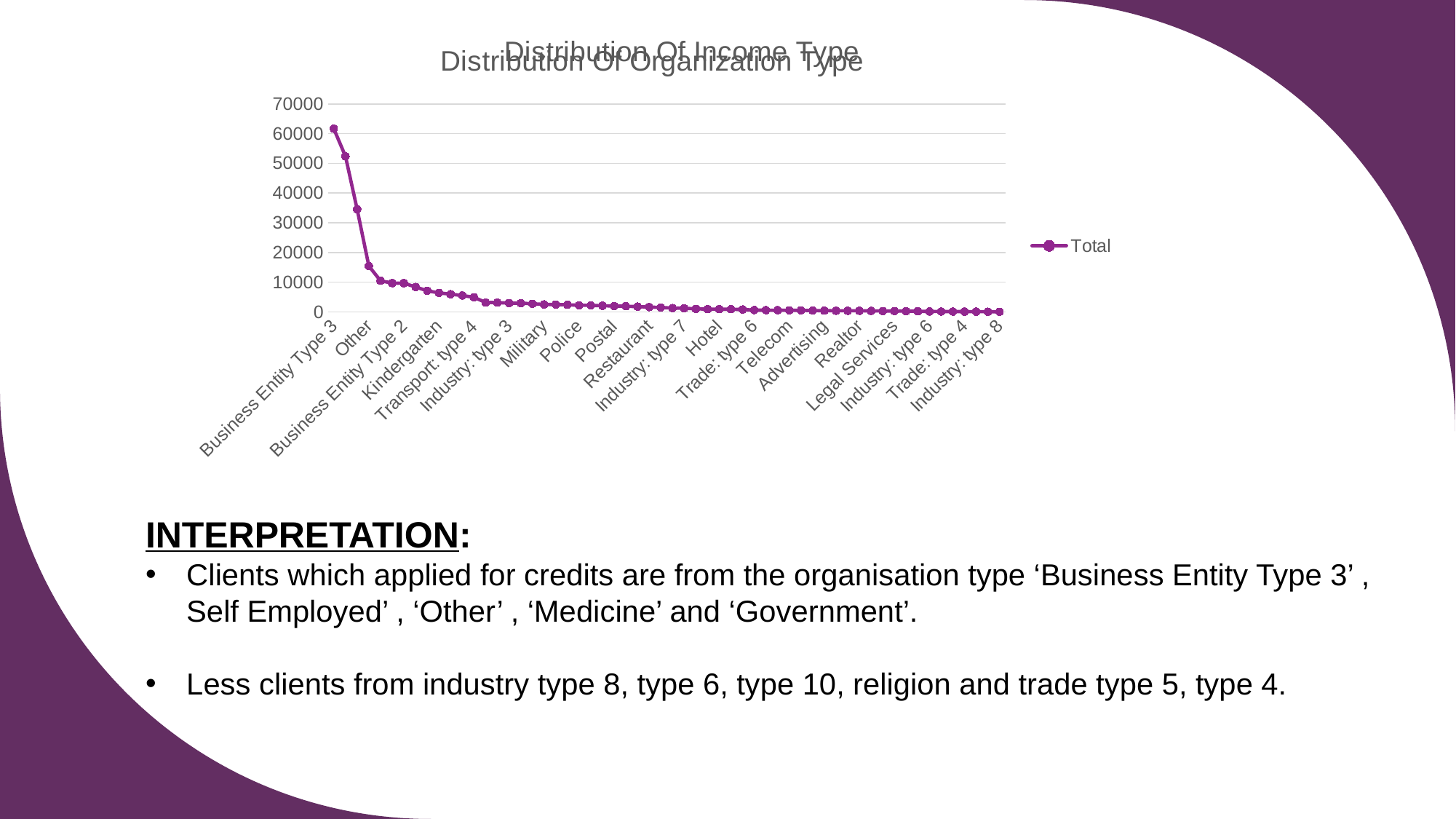

### Chart: Distribution Of Income Type

| Category |
|---|

### Chart: Distribution Of Organization Type

| Category | Total |
|---|---|
| Business Entity Type 3 | 61669.0 |
| XNA | 52384.0 |
| Self-employed | 34504.0 |
| Other | 15408.0 |
| Medicine | 10456.0 |
| Government | 9678.0 |
| Business Entity Type 2 | 9653.0 |
| School | 8367.0 |
| Trade: type 7 | 7091.0 |
| Kindergarten | 6396.0 |
| Construction | 5936.0 |
| Business Entity Type 1 | 5497.0 |
| Transport: type 4 | 4897.0 |
| Industry: type 9 | 3143.0 |
| Trade: type 3 | 3131.0 |
| Industry: type 3 | 2930.0 |
| Security | 2923.0 |
| Housing | 2723.0 |
| Military | 2499.0 |
| Industry: type 11 | 2470.0 |
| Bank | 2377.0 |
| Police | 2224.0 |
| Agriculture | 2197.0 |
| Transport: type 2 | 2032.0 |
| Postal | 1975.0 |
| Security Ministries | 1878.0 |
| Trade: type 2 | 1767.0 |
| Restaurant | 1599.0 |
| Services | 1471.0 |
| University | 1262.0 |
| Industry: type 7 | 1202.0 |
| Transport: type 3 | 1000.0 |
| Industry: type 1 | 924.0 |
| Hotel | 904.0 |
| Electricity | 887.0 |
| Industry: type 4 | 788.0 |
| Trade: type 6 | 602.0 |
| Insurance | 563.0 |
| Industry: type 5 | 558.0 |
| Telecom | 533.0 |
| Emergency | 520.0 |
| Industry: type 2 | 425.0 |
| Advertising | 394.0 |
| Culture | 358.0 |
| Industry: type 12 | 355.0 |
| Realtor | 354.0 |
| Trade: type 1 | 317.0 |
| Mobile | 288.0 |
| Legal Services | 281.0 |
| Cleaning | 231.0 |
| Transport: type 1 | 192.0 |
| Industry: type 6 | 104.0 |
| Industry: type 10 | 102.0 |
| Religion | 80.0 |
| Trade: type 4 | 62.0 |
| Industry: type 13 | 58.0 |
| Trade: type 5 | 46.0 |
| Industry: type 8 | 21.0 |
INTERPRETATION:
Clients which applied for credits are from the organisation type ‘Business Entity Type 3’ , Self Employed’ , ‘Other’ , ‘Medicine’ and ‘Government’.

Less clients from industry type 8, type 6, type 10, religion and trade type 5, type 4.